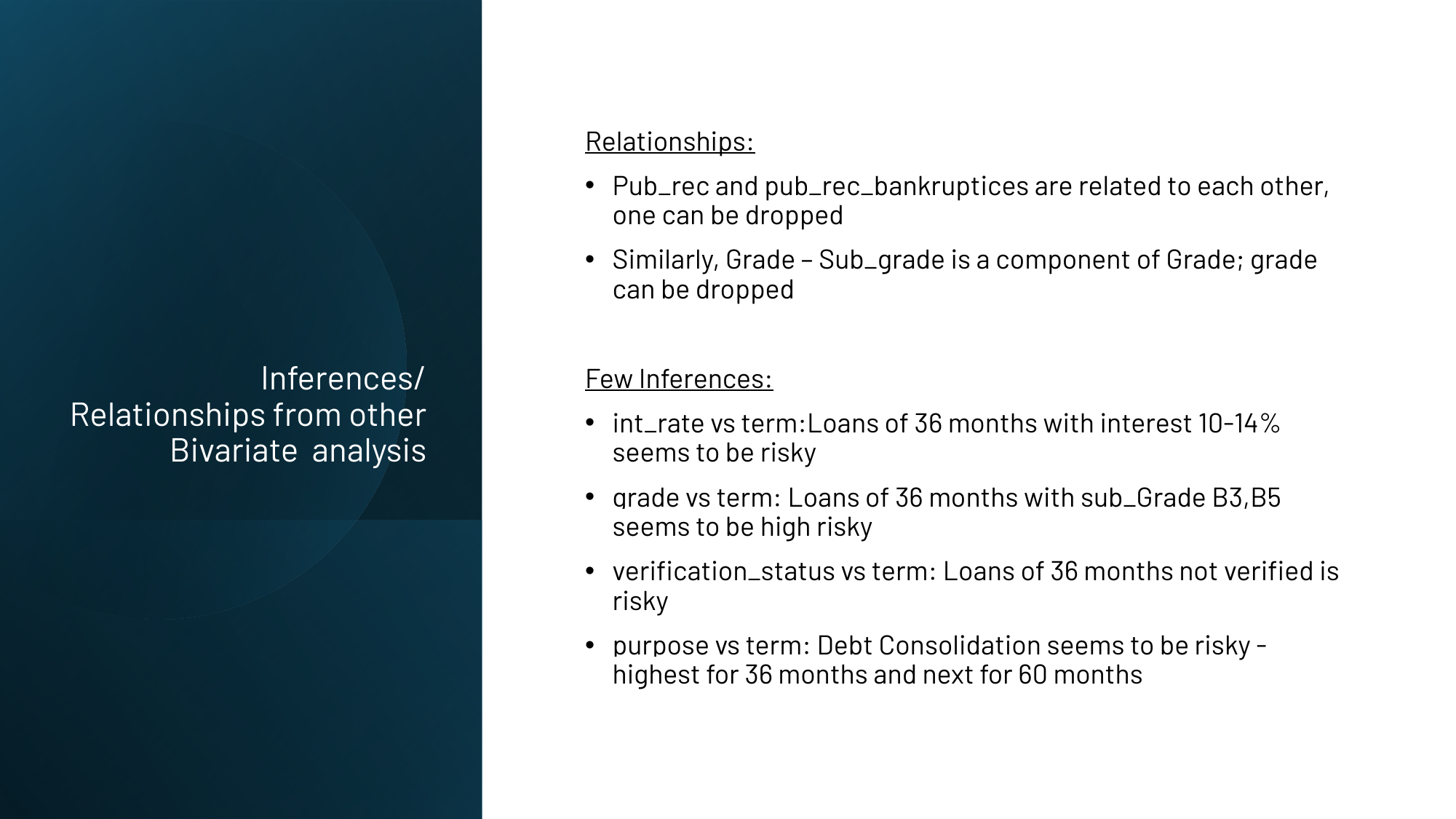

# Inferences/Relationships from other Bivariate  analysis
Relationships:
Pub_rec and pub_rec_bankruptices are related to each other, one can be dropped
Similarly, Grade – Sub_grade is a component of Grade; grade can be dropped

Few Inferences:
int_rate vs term:Loans of 36 months with interest 10-14% seems to be risky
grade vs term: Loans of 36 months with sub_Grade B3,B5 seems to be high risky
verification_status vs term: Loans of 36 months not verified is risky
purpose vs term: Debt Consolidation seems to be risky - highest for 36 months and next for 60 months